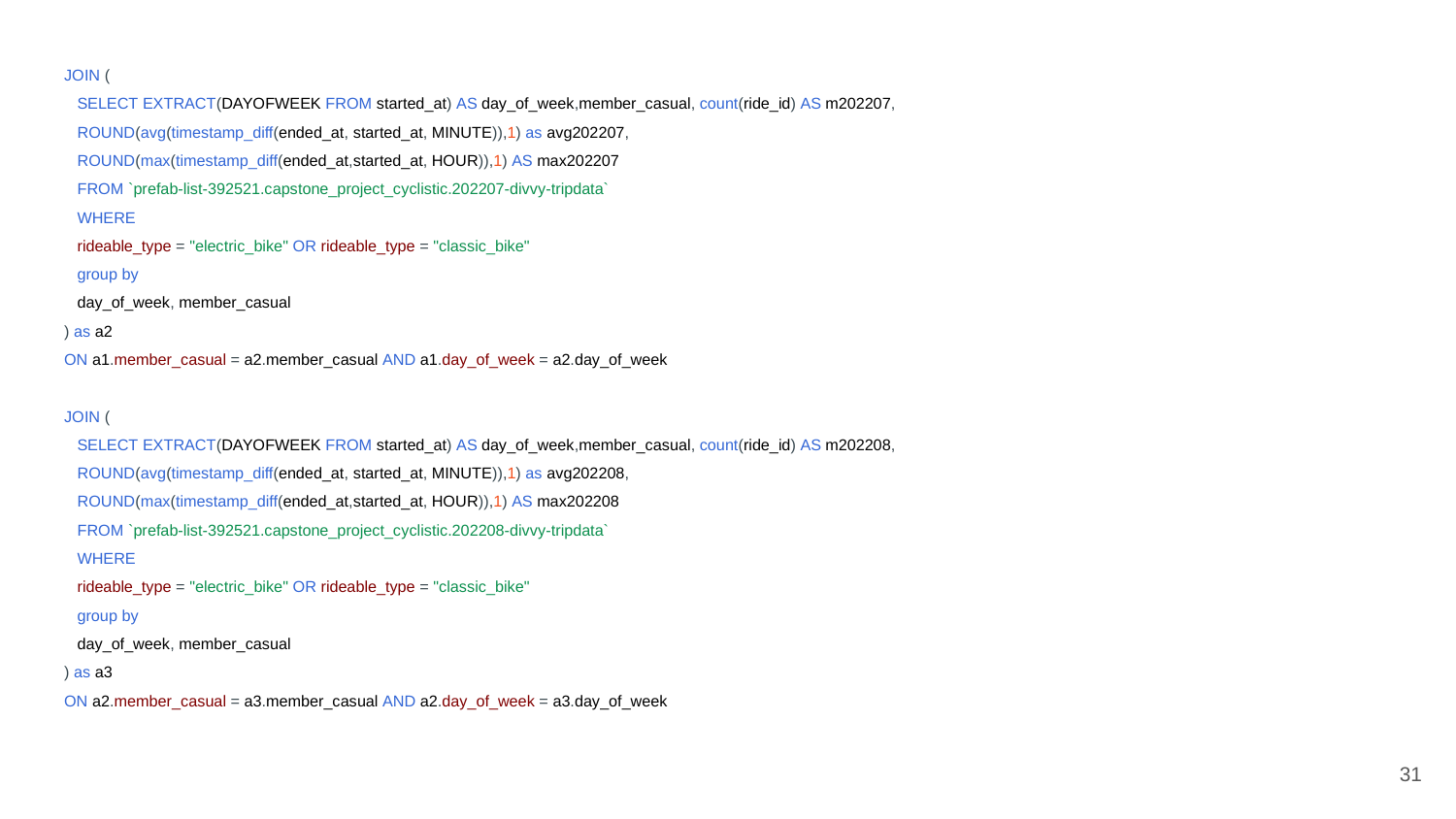

JOIN (
   SELECT EXTRACT(DAYOFWEEK FROM started_at) AS day_of_week,member_casual, count(ride_id) AS m202207,
   ROUND(avg(timestamp_diff(ended_at, started_at, MINUTE)),1) as avg202207,
   ROUND(max(timestamp_diff(ended_at,started_at, HOUR)),1) AS max202207
   FROM `prefab-list-392521.capstone_project_cyclistic.202207-divvy-tripdata`
   WHERE
   rideable_type = "electric_bike" OR rideable_type = "classic_bike"
   group by
   day_of_week, member_casual
) as a2
ON a1.member_casual = a2.member_casual AND a1.day_of_week = a2.day_of_week

JOIN (
   SELECT EXTRACT(DAYOFWEEK FROM started_at) AS day_of_week,member_casual, count(ride_id) AS m202208,
   ROUND(avg(timestamp_diff(ended_at, started_at, MINUTE)),1) as avg202208,
   ROUND(max(timestamp_diff(ended_at,started_at, HOUR)),1) AS max202208
   FROM `prefab-list-392521.capstone_project_cyclistic.202208-divvy-tripdata`
   WHERE
   rideable_type = "electric_bike" OR rideable_type = "classic_bike"
   group by
   day_of_week, member_casual
) as a3
ON a2.member_casual = a3.member_casual AND a2.day_of_week = a3.day_of_week

31